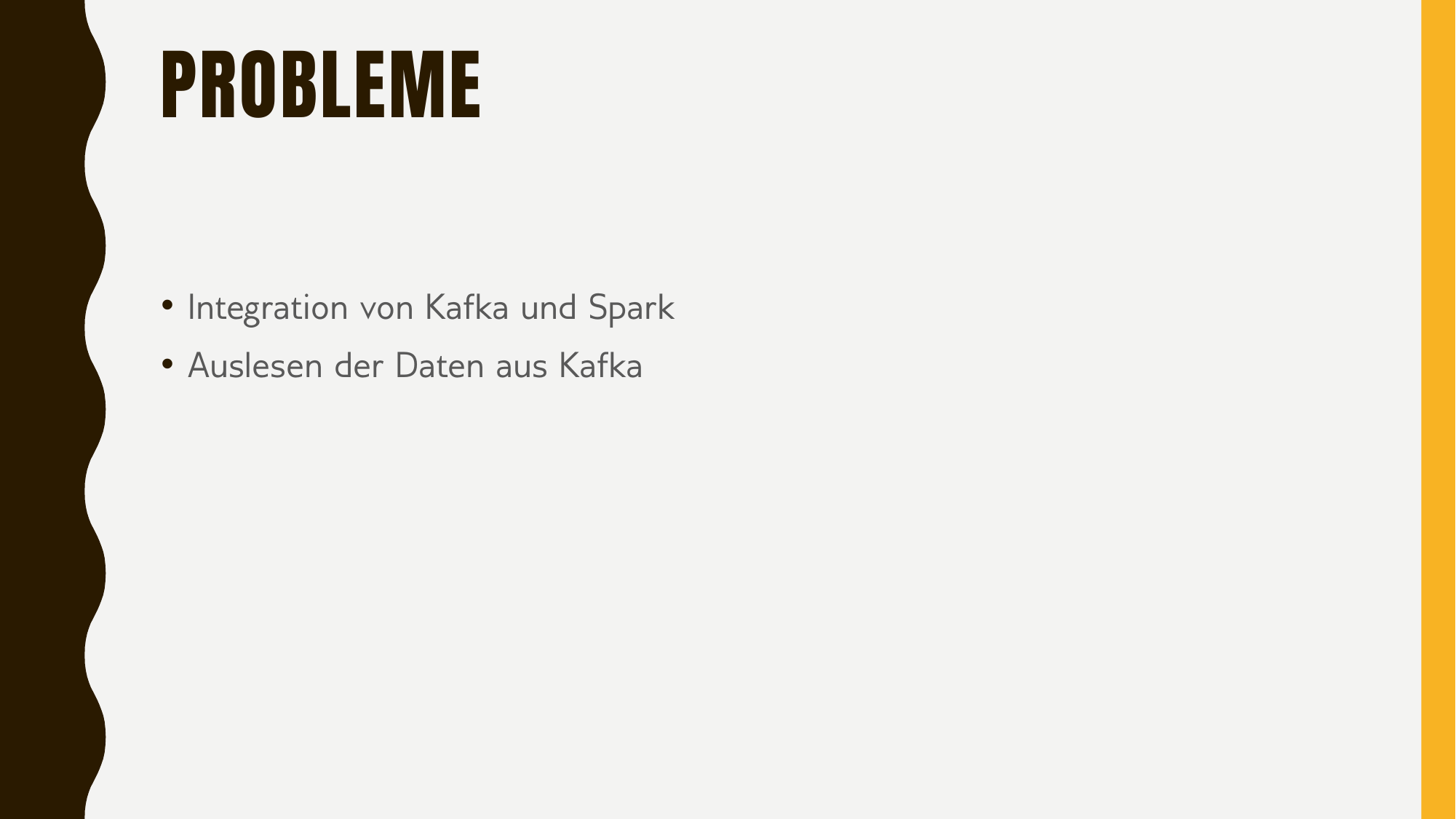

# Probleme
Integration von Kafka und Spark
Auslesen der Daten aus Kafka